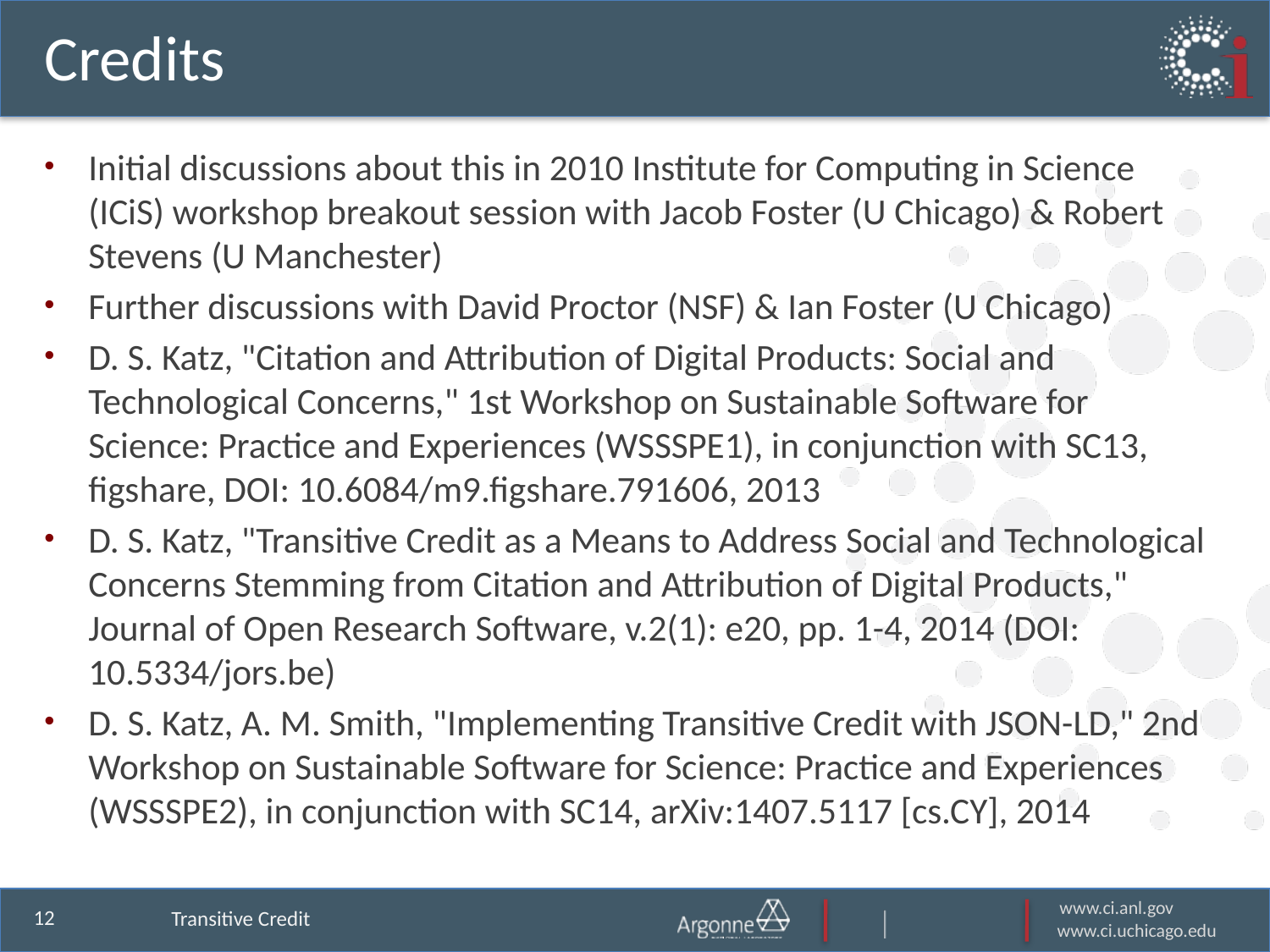

# Credits
Initial discussions about this in 2010 Institute for Computing in Science (ICiS) workshop breakout session with Jacob Foster (U Chicago) & Robert Stevens (U Manchester)
Further discussions with David Proctor (NSF) & Ian Foster (U Chicago)
D. S. Katz, "Citation and Attribution of Digital Products: Social and Technological Concerns," 1st Workshop on Sustainable Software for Science: Practice and Experiences (WSSSPE1), in conjunction with SC13, figshare, DOI: 10.6084/m9.figshare.791606, 2013
D. S. Katz, "Transitive Credit as a Means to Address Social and Technological Concerns Stemming from Citation and Attribution of Digital Products," Journal of Open Research Software, v.2(1): e20, pp. 1-4, 2014 (DOI: 10.5334/jors.be)
D. S. Katz, A. M. Smith, "Implementing Transitive Credit with JSON-LD," 2nd Workshop on Sustainable Software for Science: Practice and Experiences (WSSSPE2), in conjunction with SC14, arXiv:1407.5117 [cs.CY], 2014